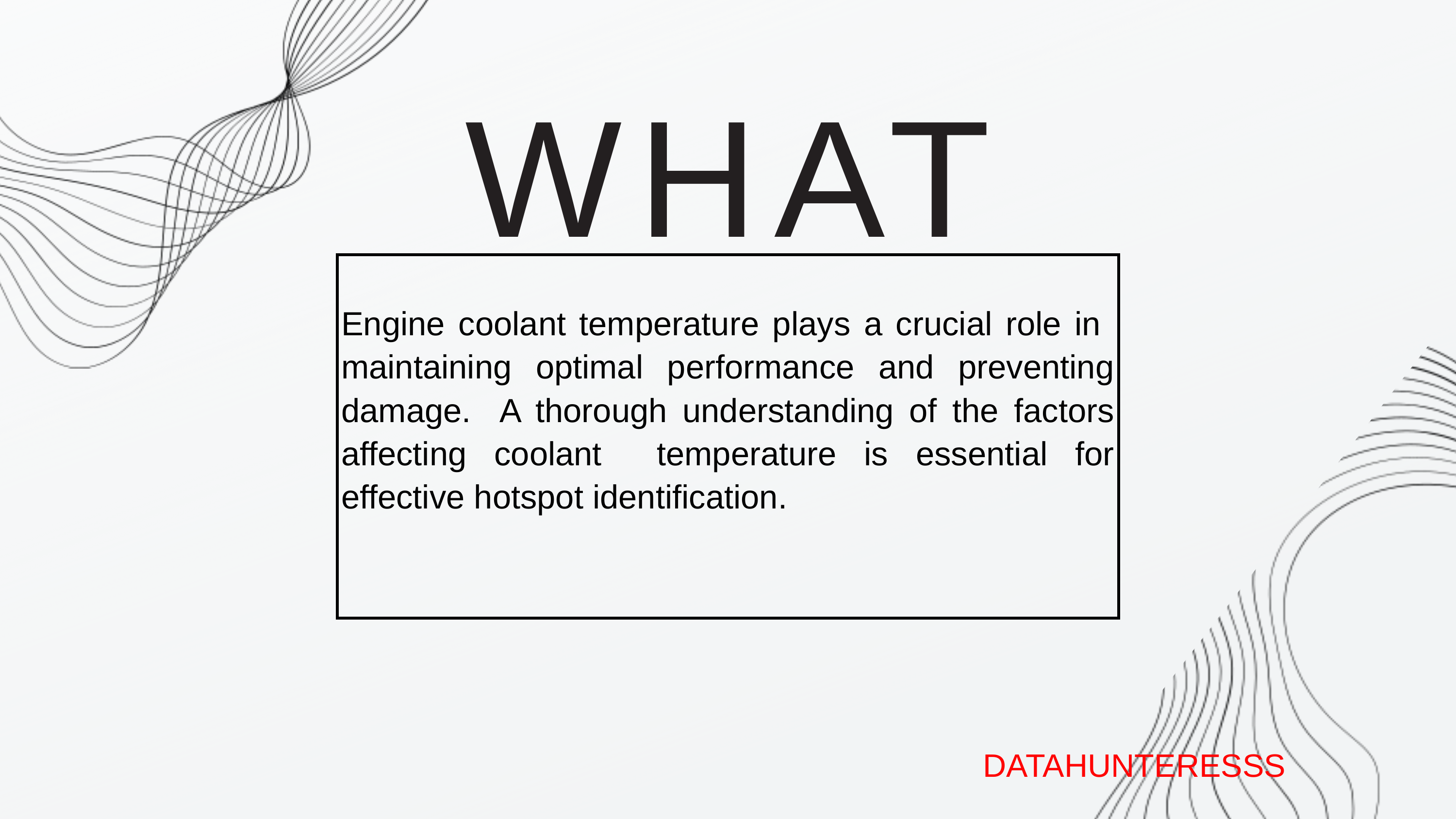

WHAT

Engine coolant temperature plays a crucial role in  maintaining optimal performance and preventing damage.  A thorough understanding of the factors affecting coolant  temperature is essential for effective hotspot identiﬁcation.

DATAHUNTERESSS